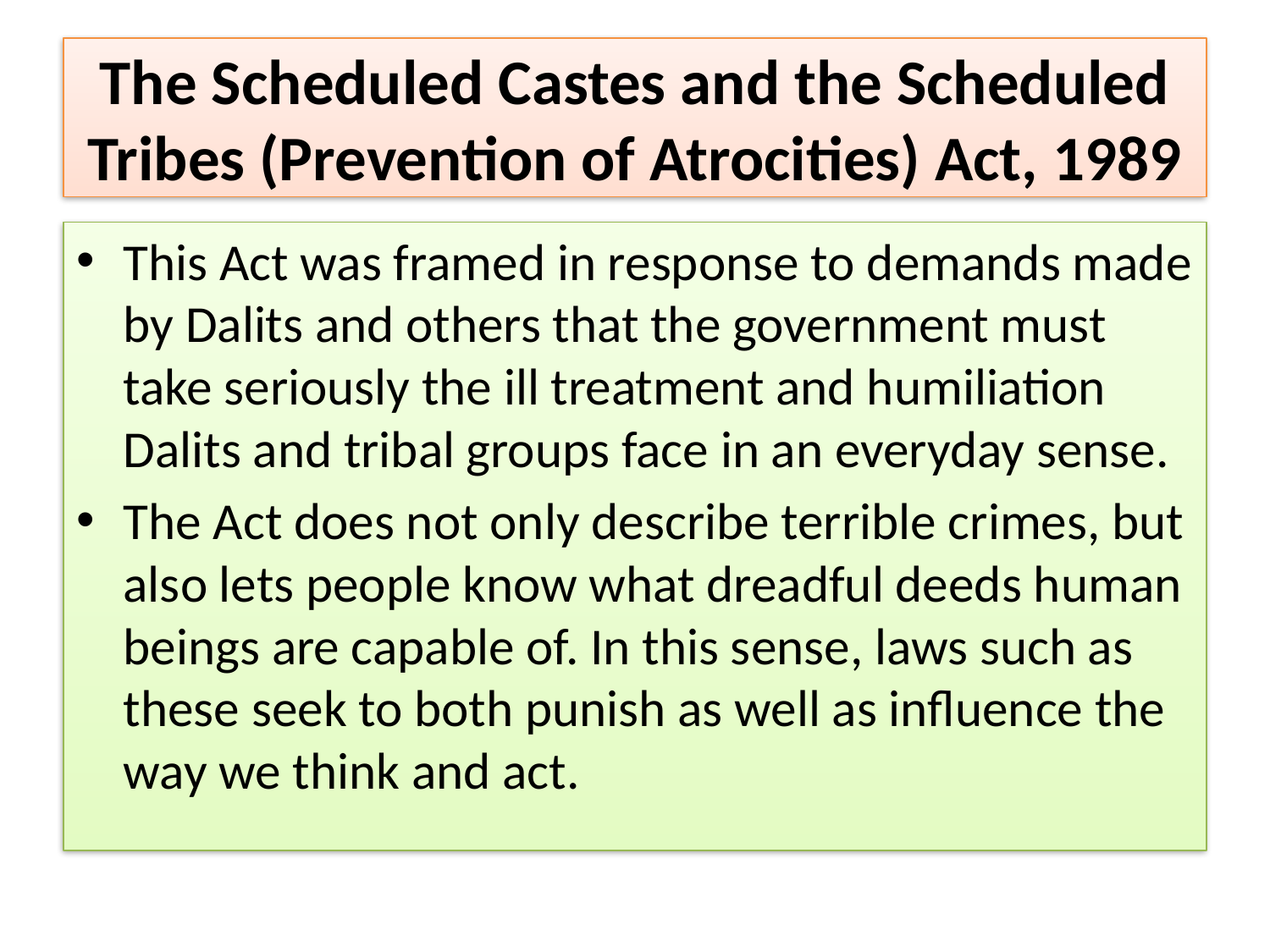

# The Scheduled Castes and the Scheduled Tribes (Prevention of Atrocities) Act, 1989
This Act was framed in response to demands made by Dalits and others that the government must take seriously the ill treatment and humiliation Dalits and tribal groups face in an everyday sense.
The Act does not only describe terrible crimes, but also lets people know what dreadful deeds human beings are capable of. In this sense, laws such as these seek to both punish as well as influence the way we think and act.